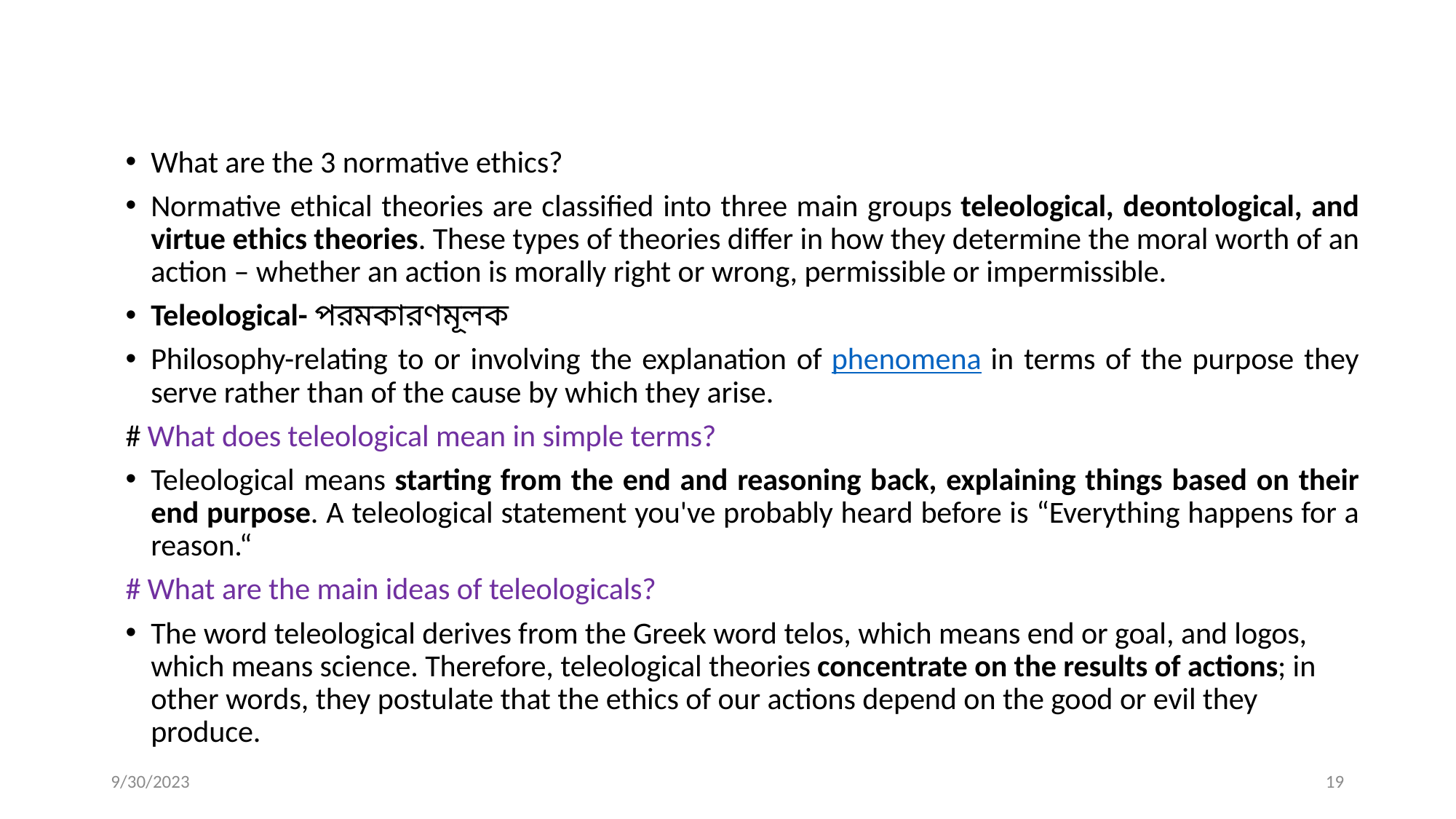

What are the 3 normative ethics?
Normative ethical theories are classified into three main groups teleological, deontological, and virtue ethics theories. These types of theories differ in how they determine the moral worth of an action – whether an action is morally right or wrong, permissible or impermissible.
Teleological- পরমকারণমূলক
Philosophy-relating to or involving the explanation of phenomena in terms of the purpose they serve rather than of the cause by which they arise.
# What does teleological mean in simple terms?
Teleological means starting from the end and reasoning back, explaining things based on their end purpose. A teleological statement you've probably heard before is “Everything happens for a reason.“
# What are the main ideas of teleologicals?
The word teleological derives from the Greek word telos, which means end or goal, and logos, which means science. Therefore, teleological theories concentrate on the results of actions; in other words, they postulate that the ethics of our actions depend on the good or evil they produce.

9/30/2023
19